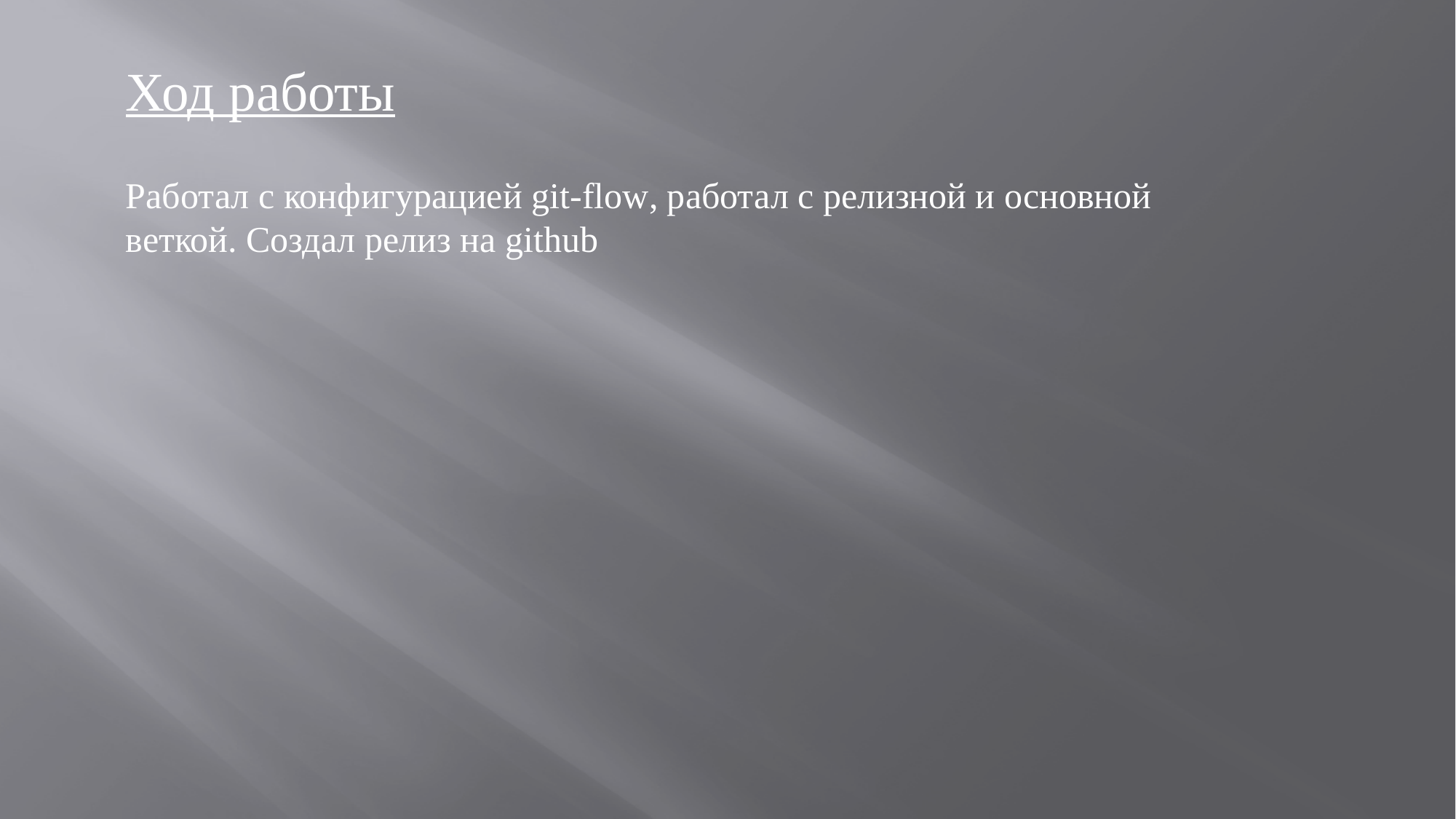

Ход работы
Работал с конфигурацией git-flow, работал с релизной и основной веткой. Создал релиз на github